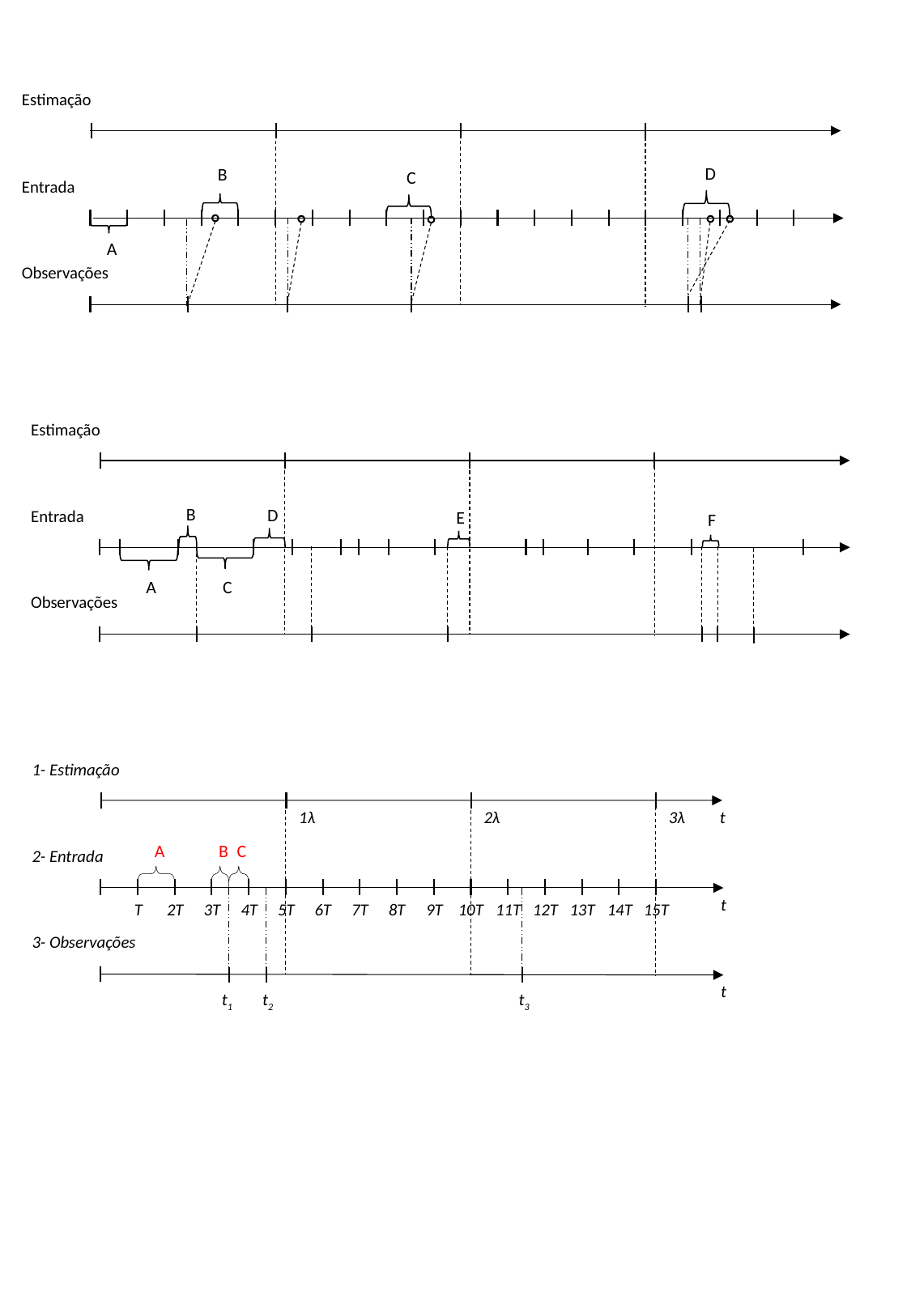

Estimação
D
B
C
Entrada

A
Observações
Estimação
B
D
Entrada
E
F

A
C
Observações
1- Estimação
1λ
2λ
3λ
t
A
B
C
2- Entrada

t
T
2T
3T
4T
5T
6T
7T
8T
9T
10T
11T
12T
13T
14T
15T
3- Observações
t
t1
t2
t3